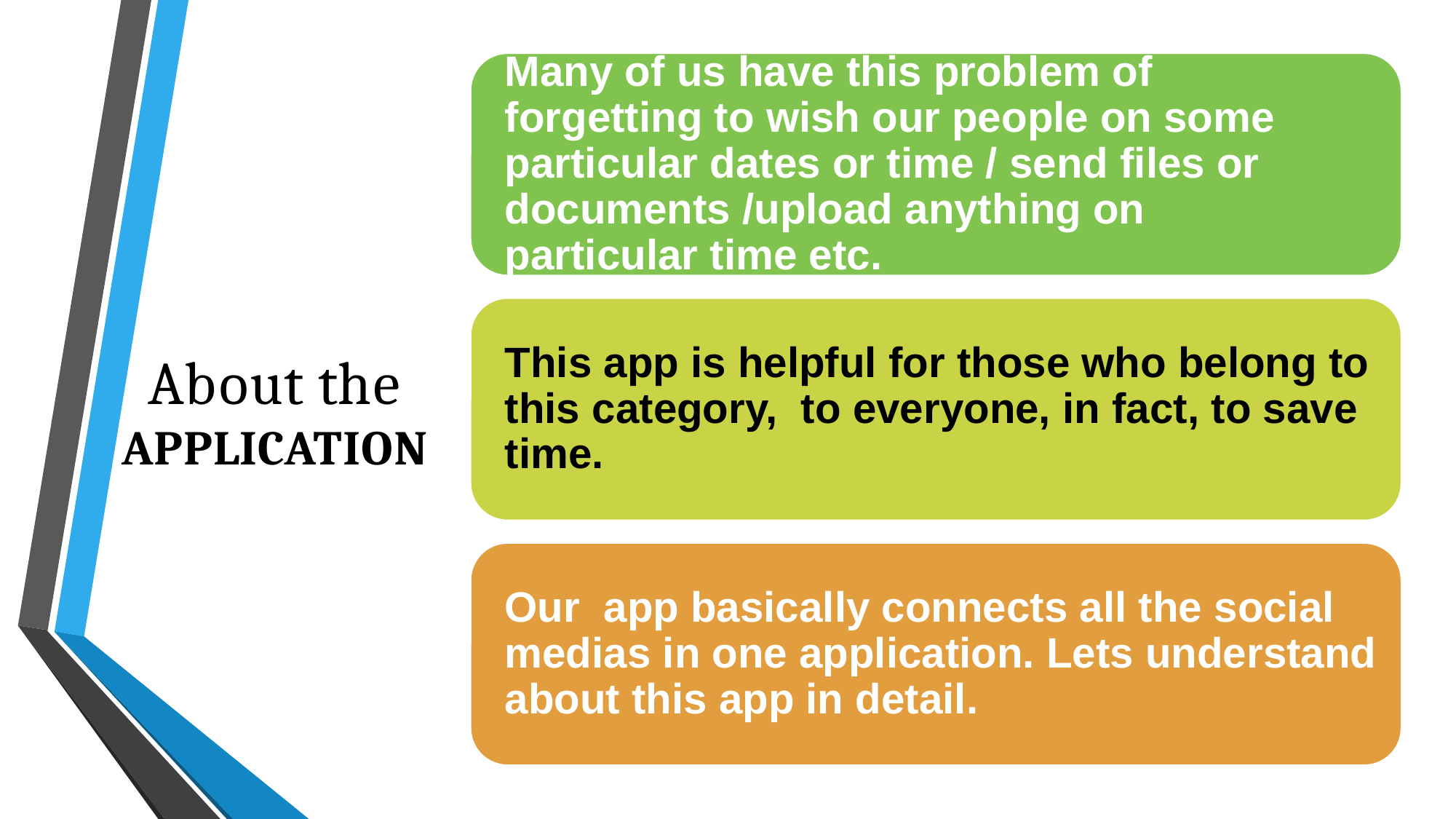

Many of us have this problem of forgetting to wish our people on some particular dates or time / send files or documents /upload anything on particular time etc.
This app is helpful for those who belong to this category,  to everyone, in fact, to save time.
Our  app basically connects all the social medias in one application. Lets understand about this app in detail.
# About the APPLICATION